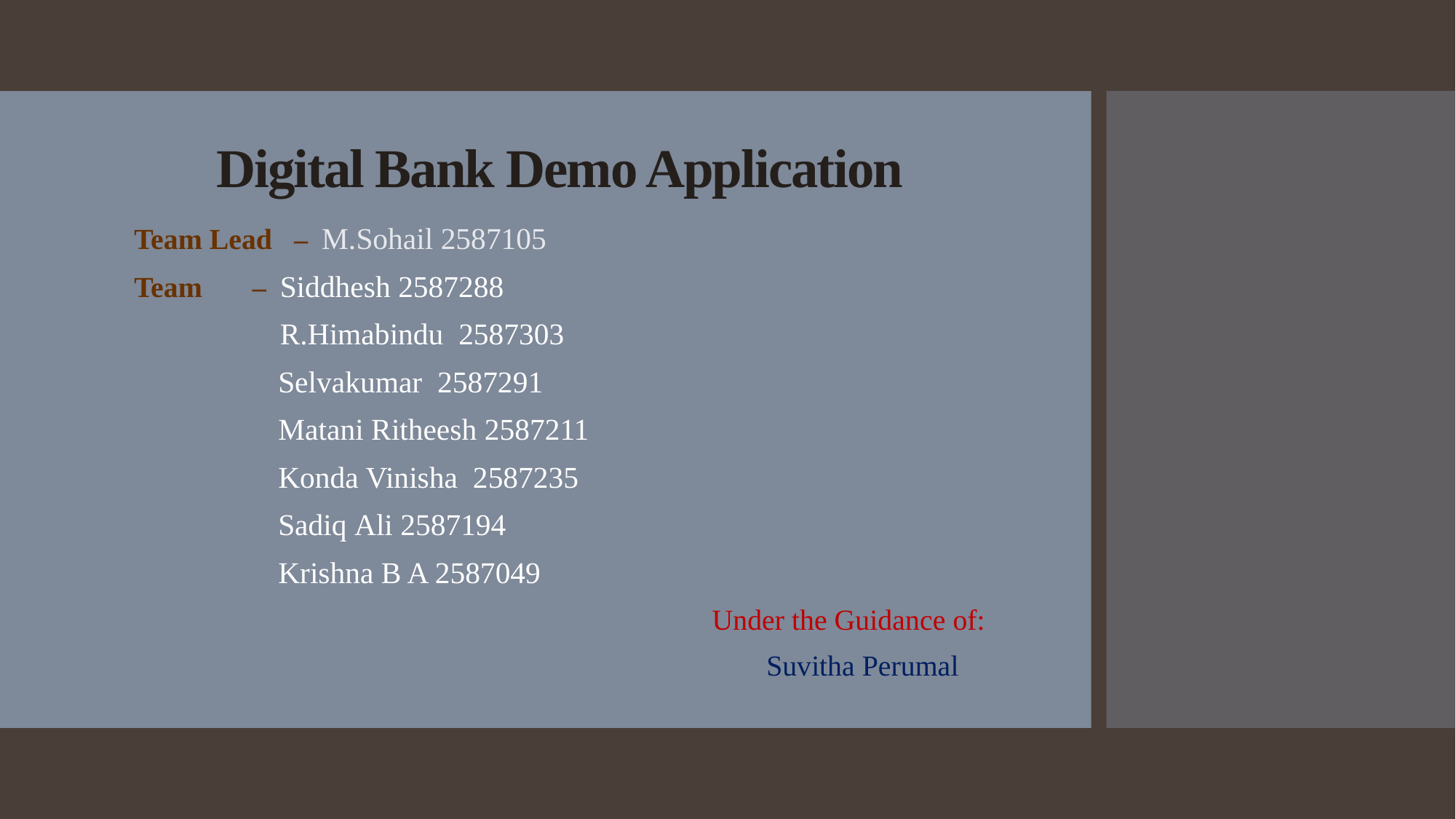

# Digital Bank Demo Application
Team Lead   –  M.Sohail 2587105
Team	    –  Siddhesh 2587288
	        R.Himabindu  2587303
	       Selvakumar  2587291
	       Matani Ritheesh 2587211
	       Konda Vinisha  2587235
	       Sadiq Ali 2587194
	       Krishna B A 2587049
Under the Guidance of:
                                   Suvitha Perumal